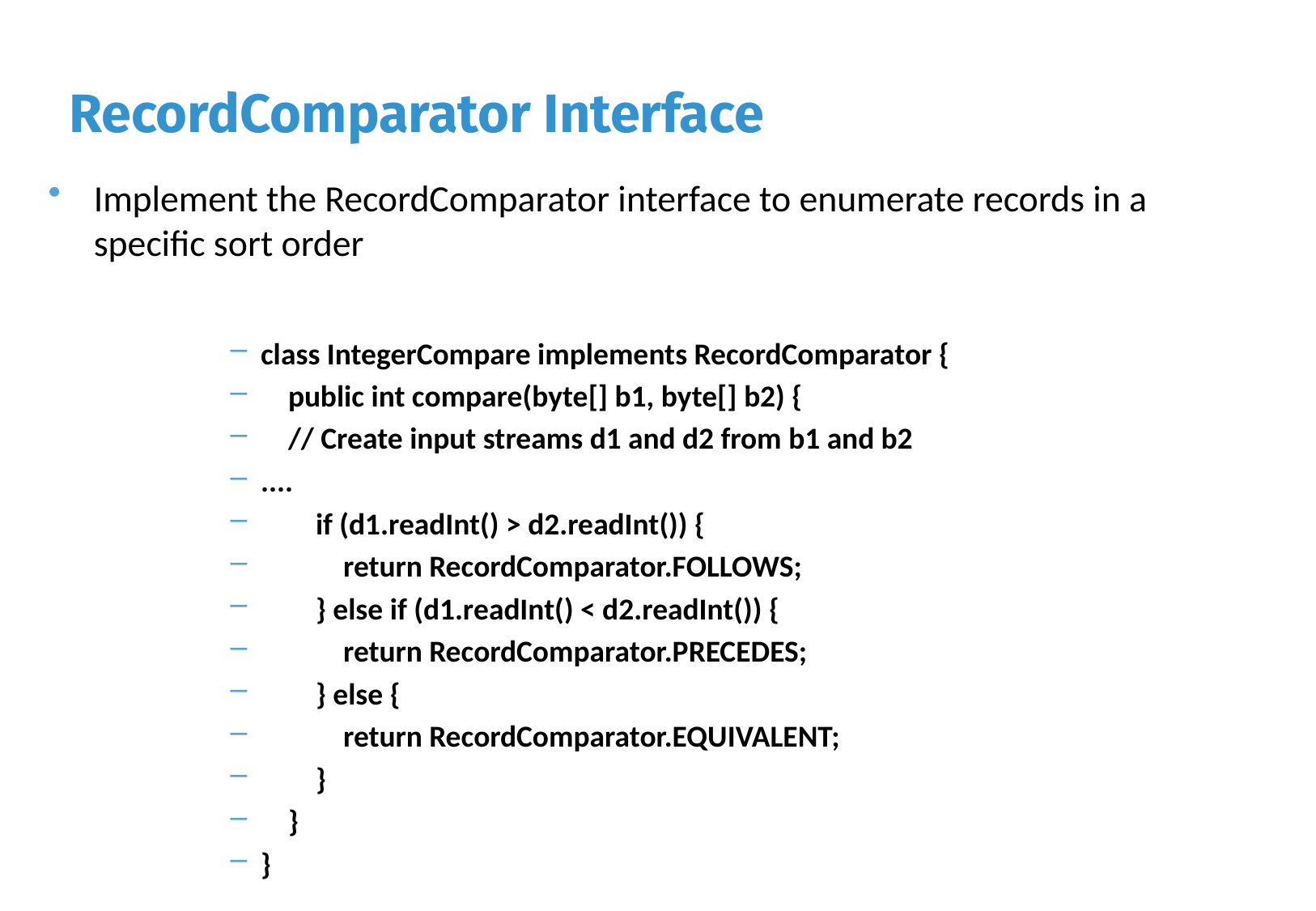

# RecordComparator Interface
Implement the RecordComparator interface to enumerate records in a specific sort order

class IntegerCompare implements RecordComparator {
    public int compare(byte[] b1, byte[] b2) {
    // Create input streams d1 and d2 from b1 and b2
....
        if (d1.readInt() > d2.readInt()) {
            return RecordComparator.FOLLOWS;
        } else if (d1.readInt() < d2.readInt()) {
            return RecordComparator.PRECEDES;
        } else {
            return RecordComparator.EQUIVALENT;
        }
    }
}